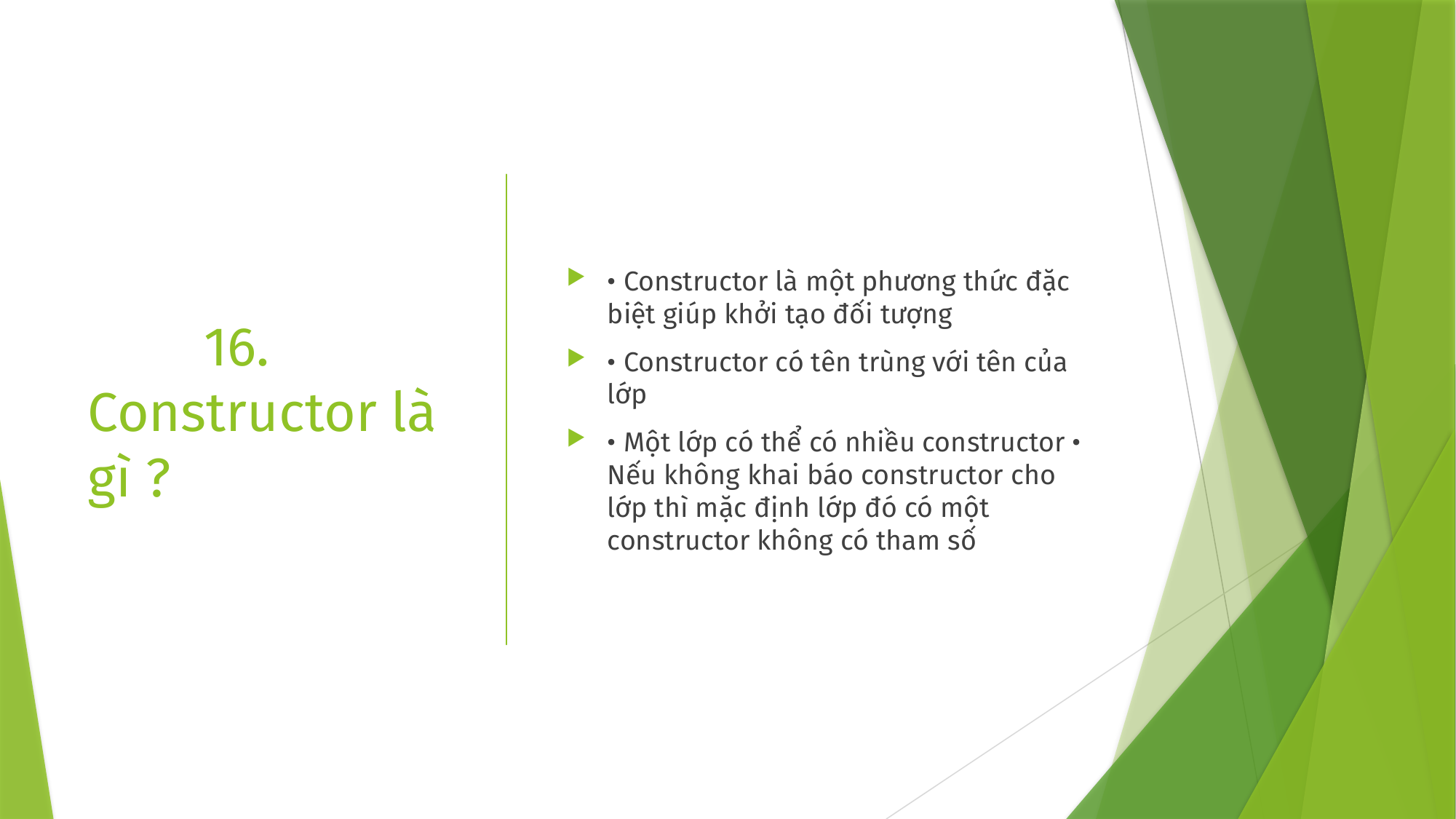

# 16. Constructor là gì ?
• Constructor là một phương thức đặc biệt giúp khởi tạo đối tượng
• Constructor có tên trùng với tên của lớp
• Một lớp có thể có nhiều constructor • Nếu không khai báo constructor cho lớp thì mặc định lớp đó có một constructor không có tham số